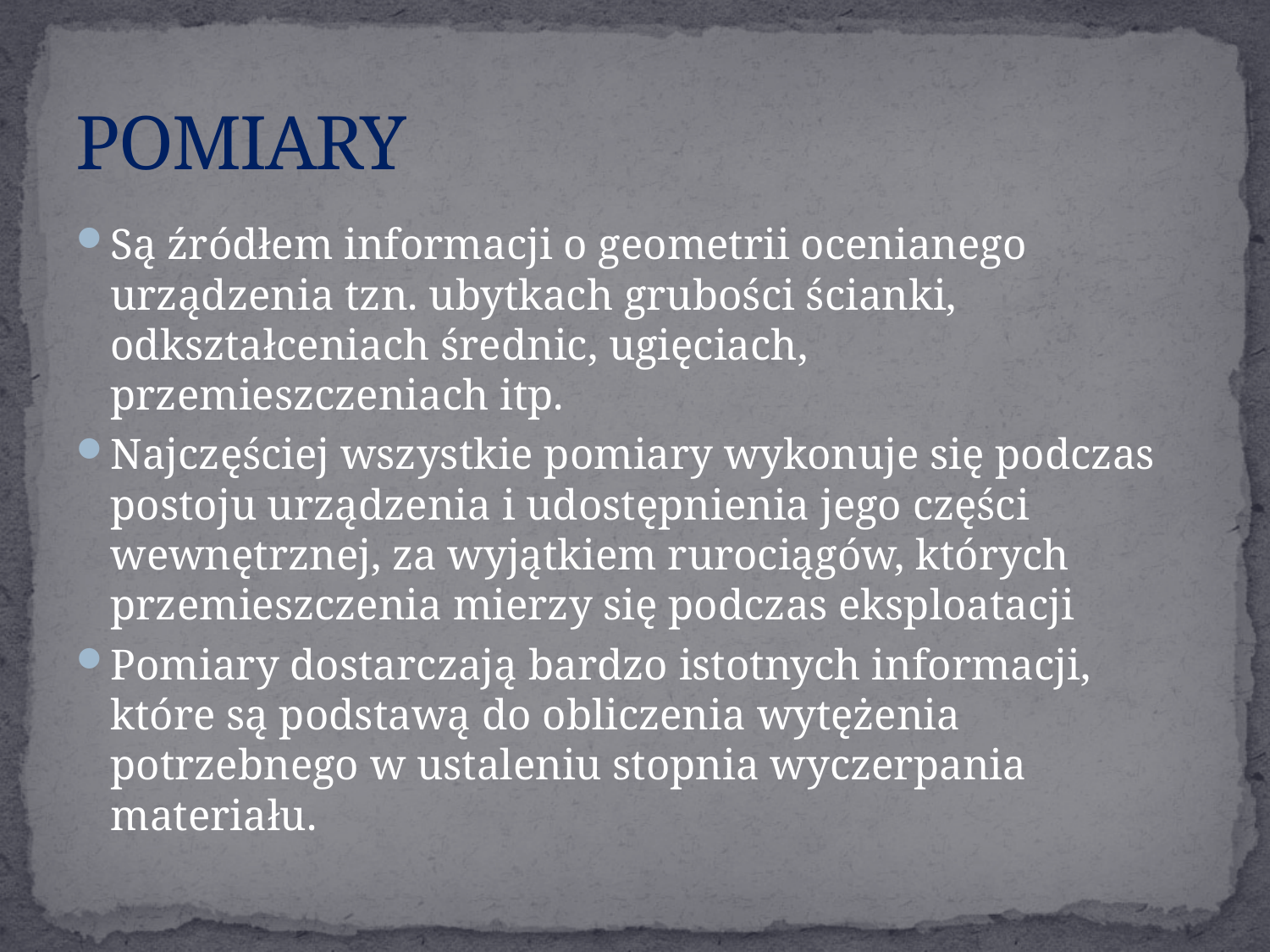

# POMIARY
Są źródłem informacji o geometrii ocenianego urządzenia tzn. ubytkach grubości ścianki, odkształceniach średnic, ugięciach, przemieszczeniach itp.
Najczęściej wszystkie pomiary wykonuje się podczas postoju urządzenia i udostępnienia jego części wewnętrznej, za wyjątkiem rurociągów, których przemieszczenia mierzy się podczas eksploatacji
Pomiary dostarczają bardzo istotnych informacji, które są podstawą do obliczenia wytężenia potrzebnego w ustaleniu stopnia wyczerpania materiału.